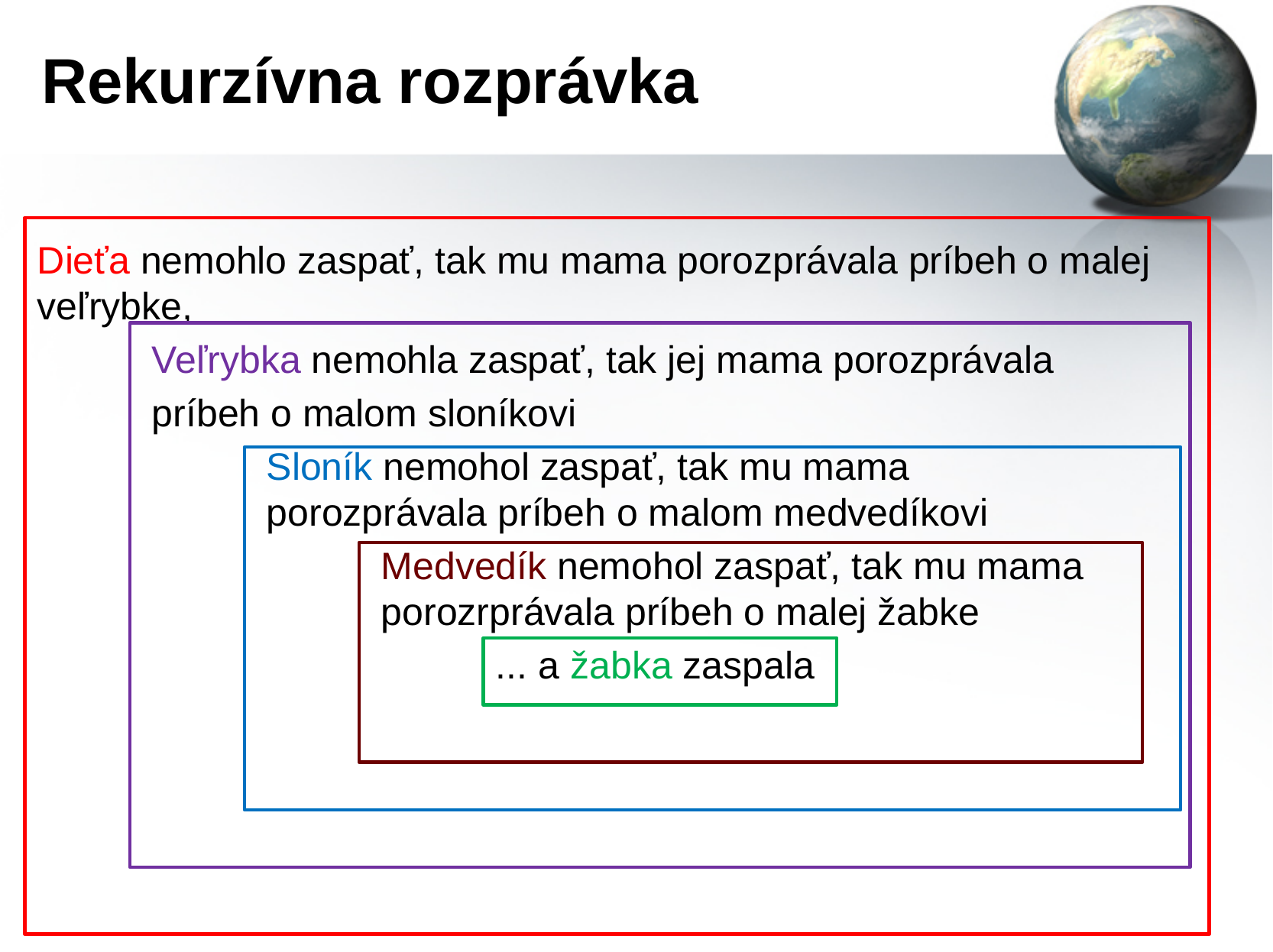

# Rekurzívna rozprávka

Dieťa nemohlo zaspať, tak mu mama porozprávala príbeh o malej veľrybke,
	Veľrybka nemohla zaspať, tak jej mama porozprávala
	príbeh o malom sloníkovi
		Sloník nemohol zaspať, tak mu mama 					porozprávala príbeh o malom medvedíkovi
			Medvedík nemohol zaspať, tak mu mama 				porozrprávala príbeh o malej žabke
				... a žabka zaspala